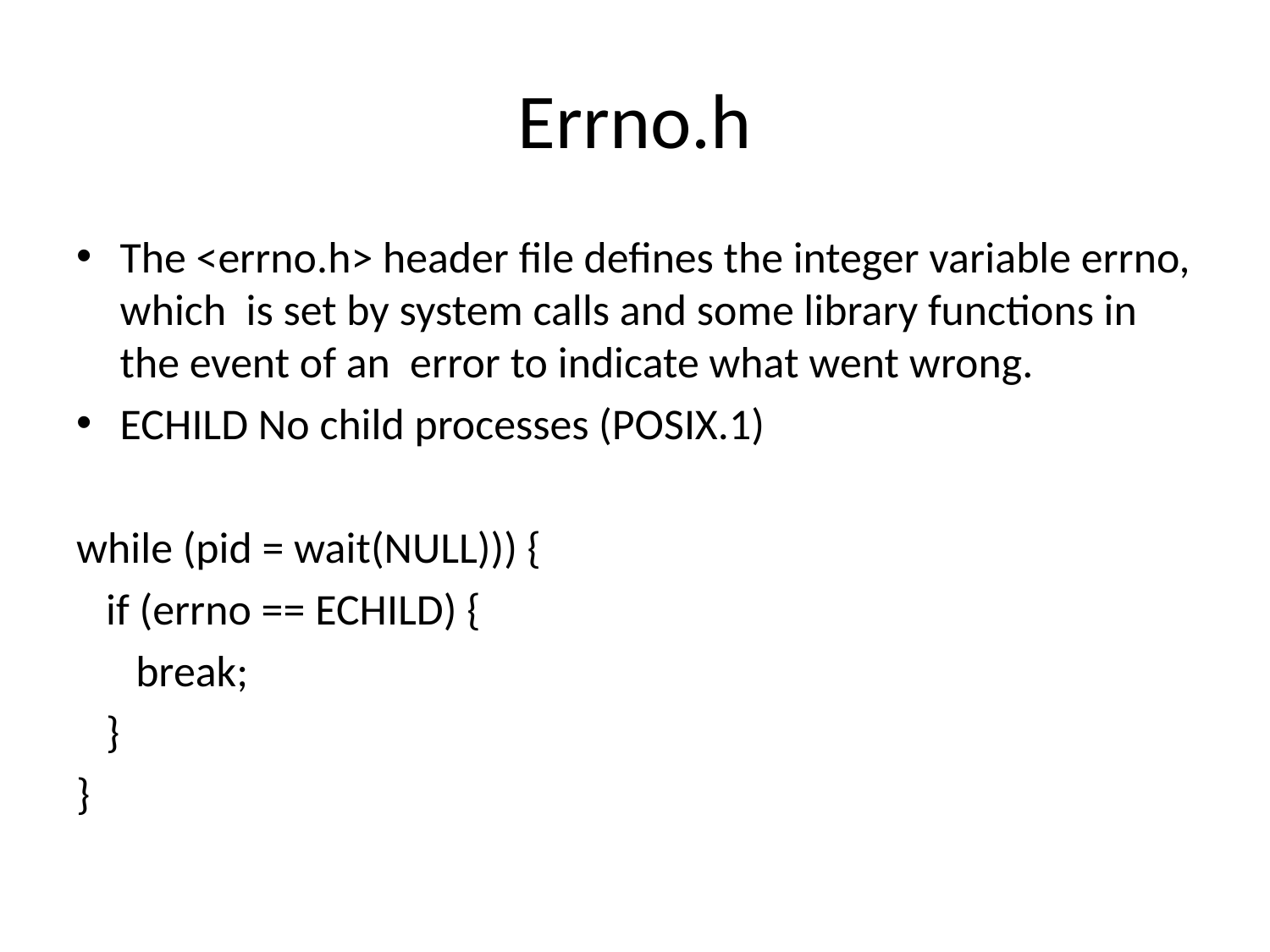

# Errno.h
The <errno.h> header file defines the integer variable errno, which  is set by system calls and some library functions in the event of an  error to indicate what went wrong.
ECHILD No child processes (POSIX.1)

while (pid = wait(NULL))) {
   if (errno == ECHILD) {
      break;
   }
}